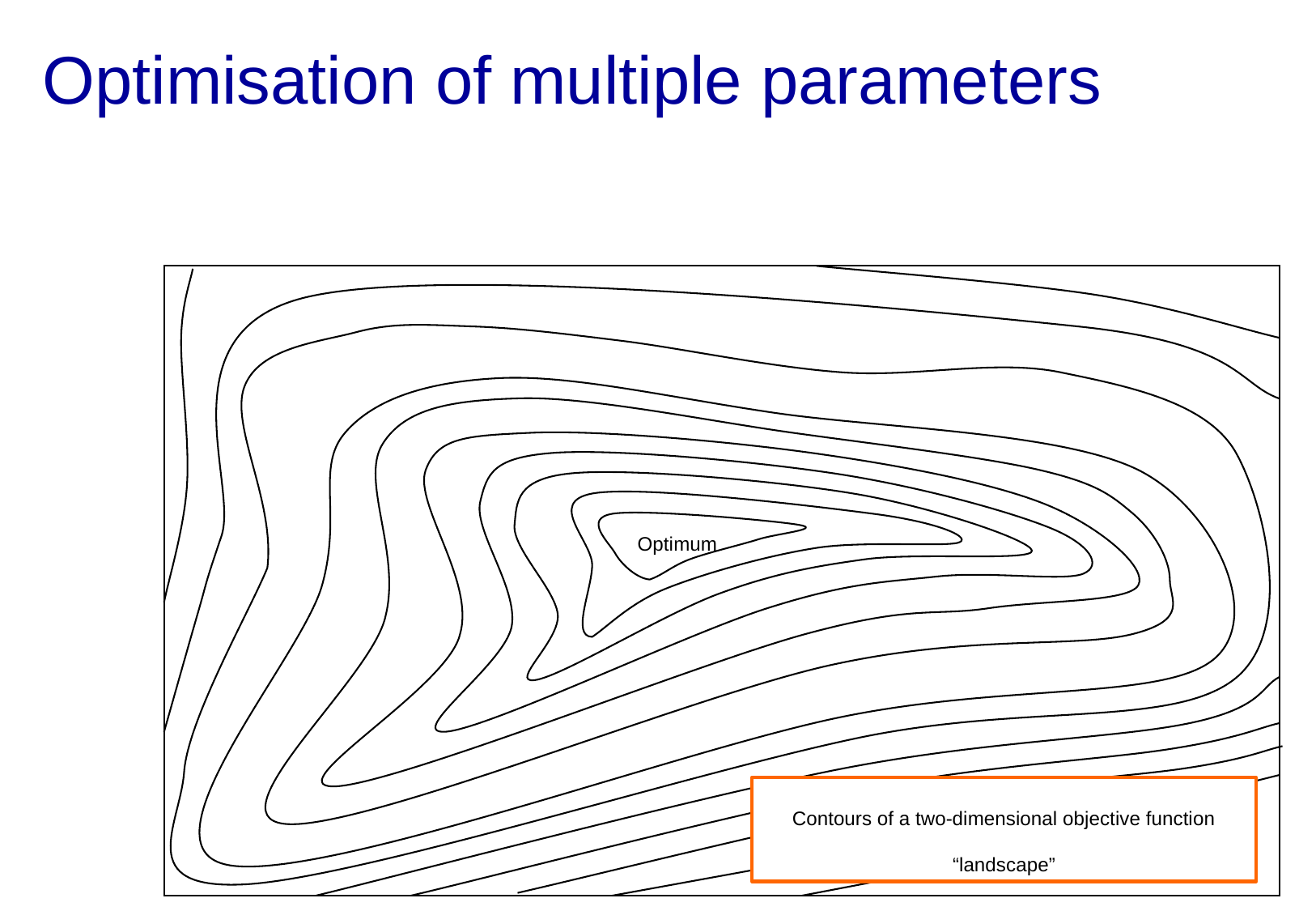

# Optimisation of multiple parameters

Optimum
Contours of a two-dimensional objective function “landscape”